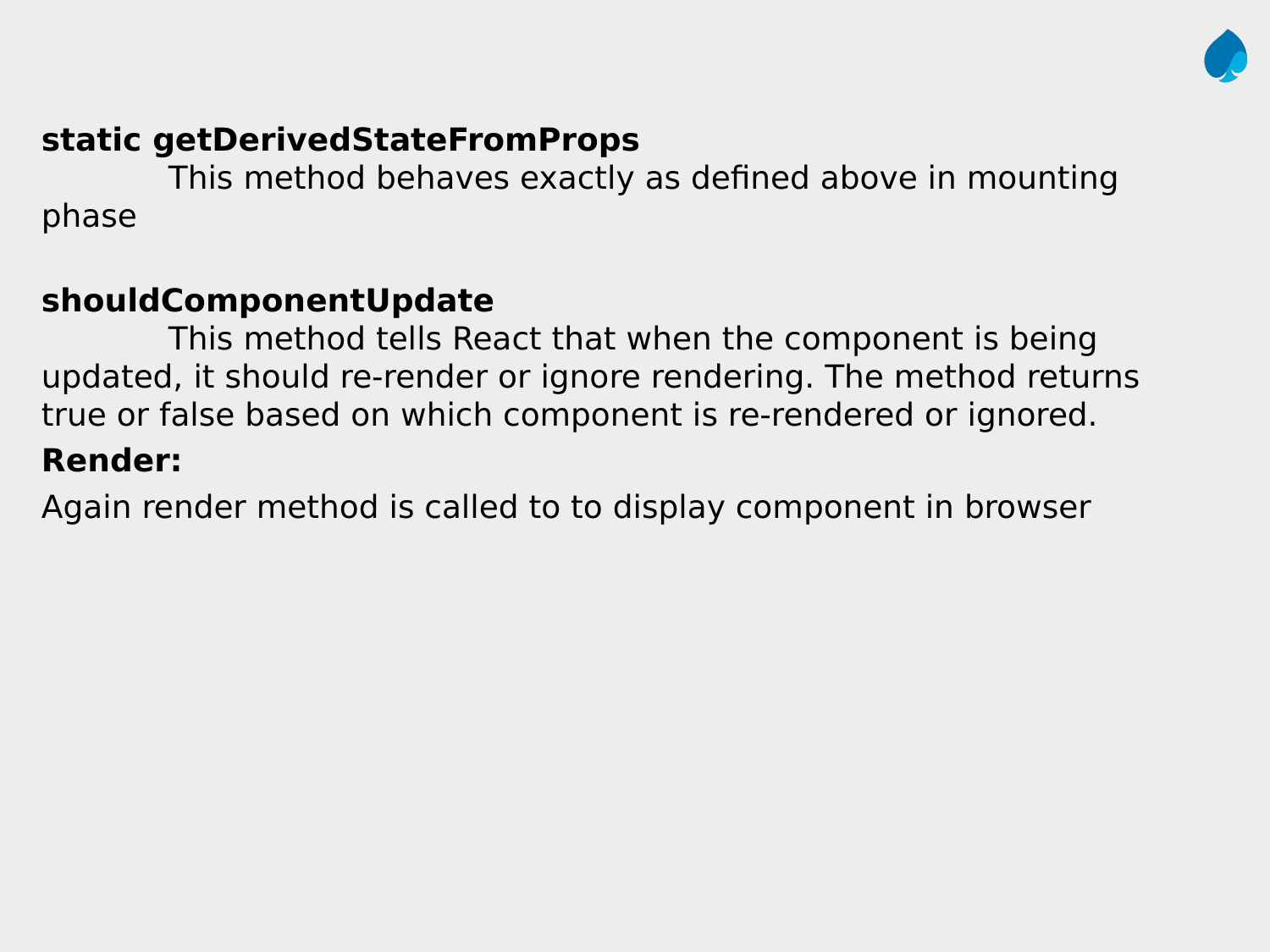

static getDerivedStateFromProps
	This method behaves exactly as defined above in mounting phase
shouldComponentUpdate
	This method tells React that when the component is being updated, it should re-render or ignore rendering. The method returns true or false based on which component is re-rendered or ignored.
Render:
Again render method is called to to display component in browser